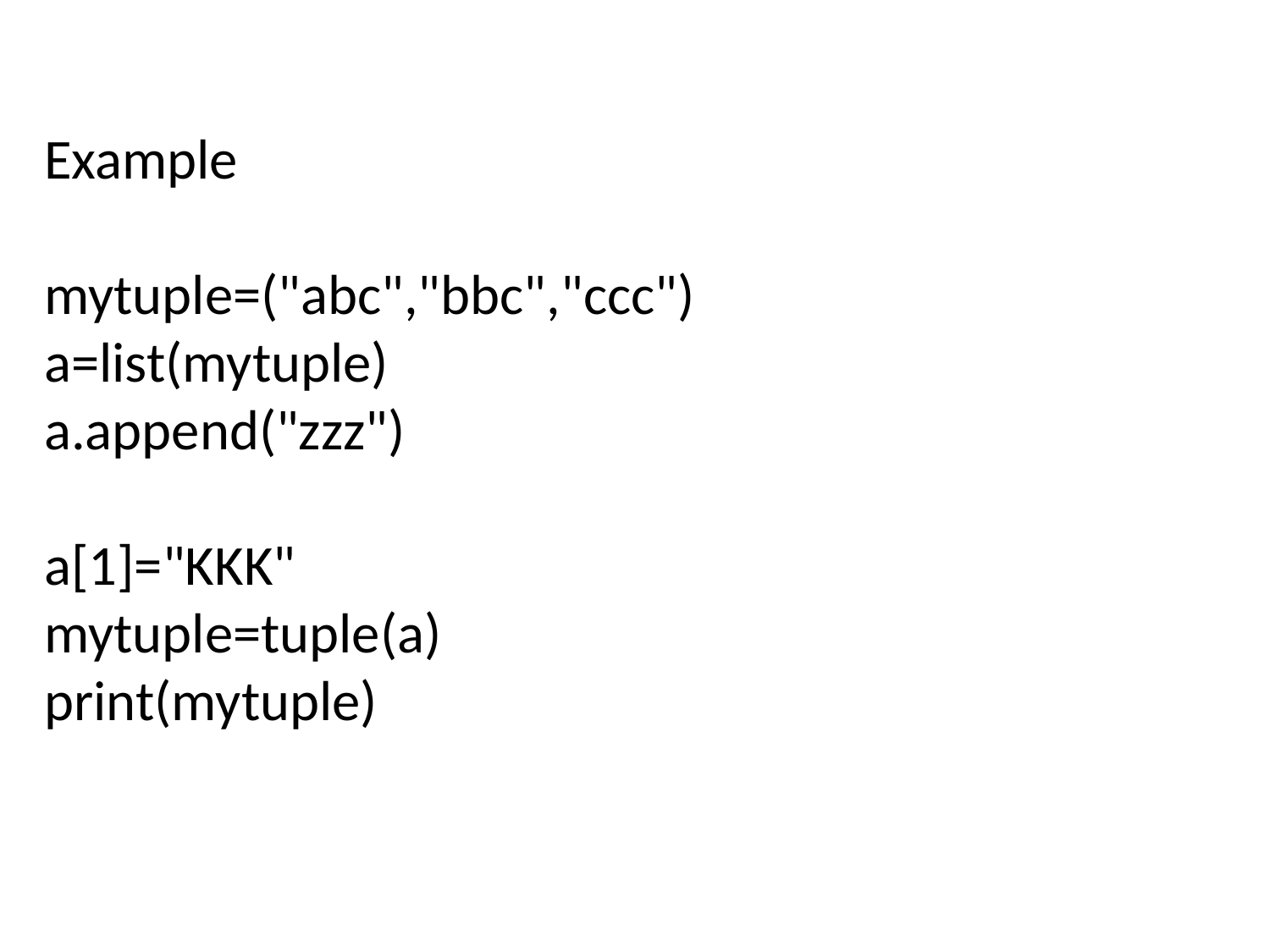

Example

mytuple=("abc","bbc","ccc")
a=list(mytuple)
a.append("zzz")

a[1]="KKK"
mytuple=tuple(a)
print(mytuple)